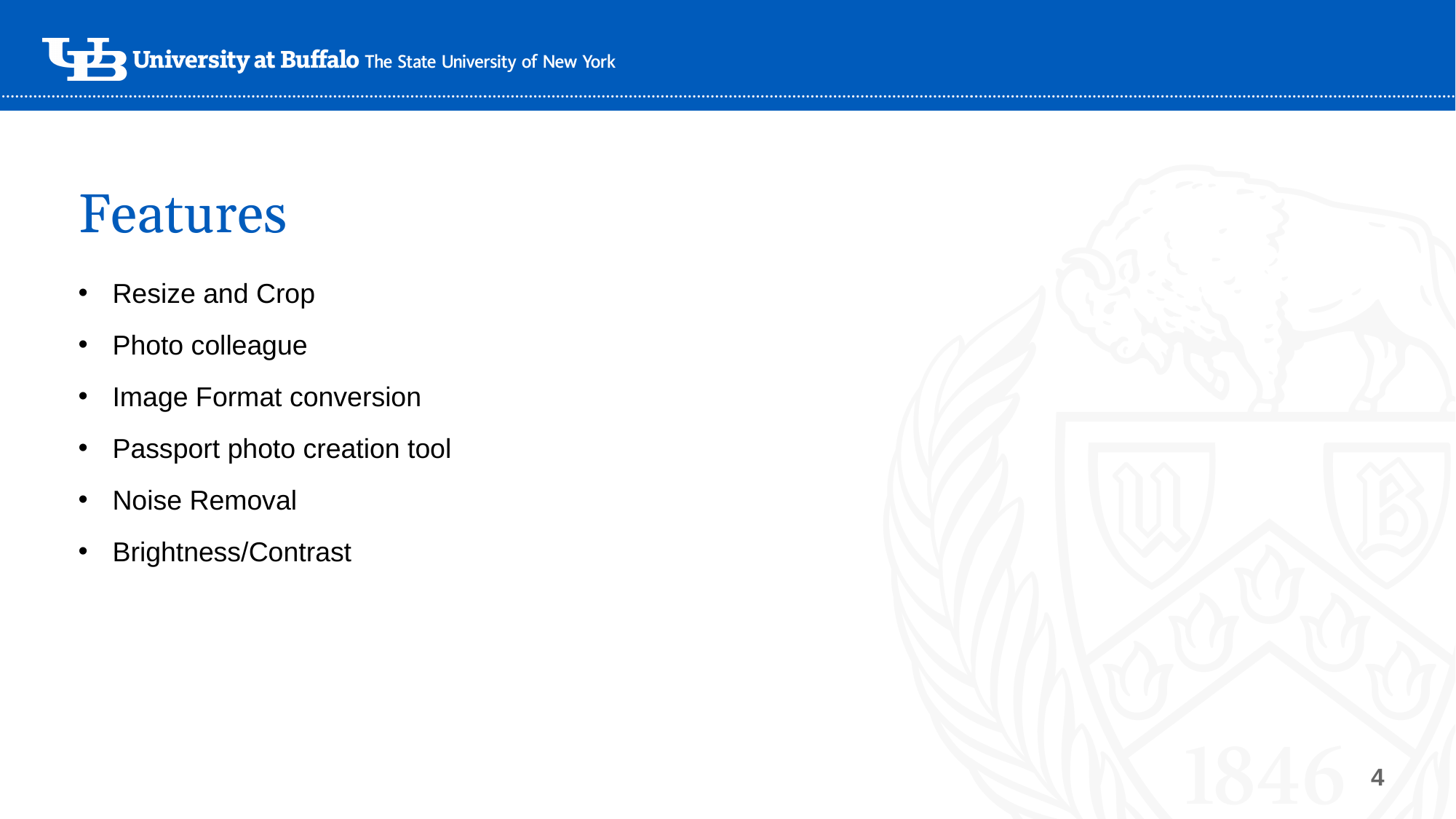

Features
Resize and Crop
Photo colleague
Image Format conversion
Passport photo creation tool
Noise Removal
Brightness/Contrast
4